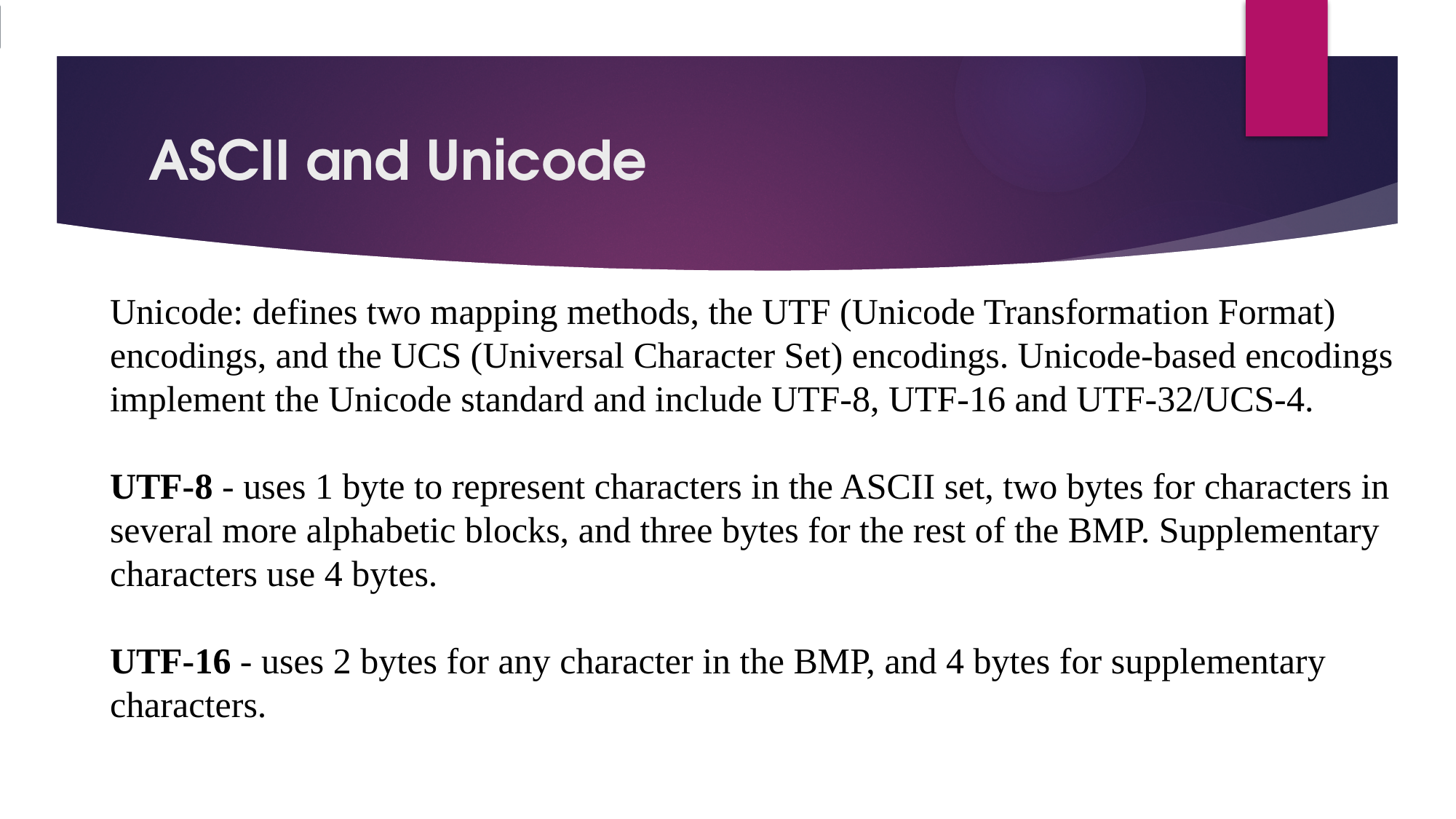

# ASCII and Unicode
Unicode: defines two mapping methods, the UTF (Unicode Transformation Format) encodings, and the UCS (Universal Character Set) encodings. Unicode-based encodings implement the Unicode standard and include UTF-8, UTF-16 and UTF-32/UCS-4. 
 
UTF-8 - uses 1 byte to represent characters in the ASCII set, two bytes for characters in several more alphabetic blocks, and three bytes for the rest of the BMP. Supplementary characters use 4 bytes.
 
UTF-16 - uses 2 bytes for any character in the BMP, and 4 bytes for supplementary characters.